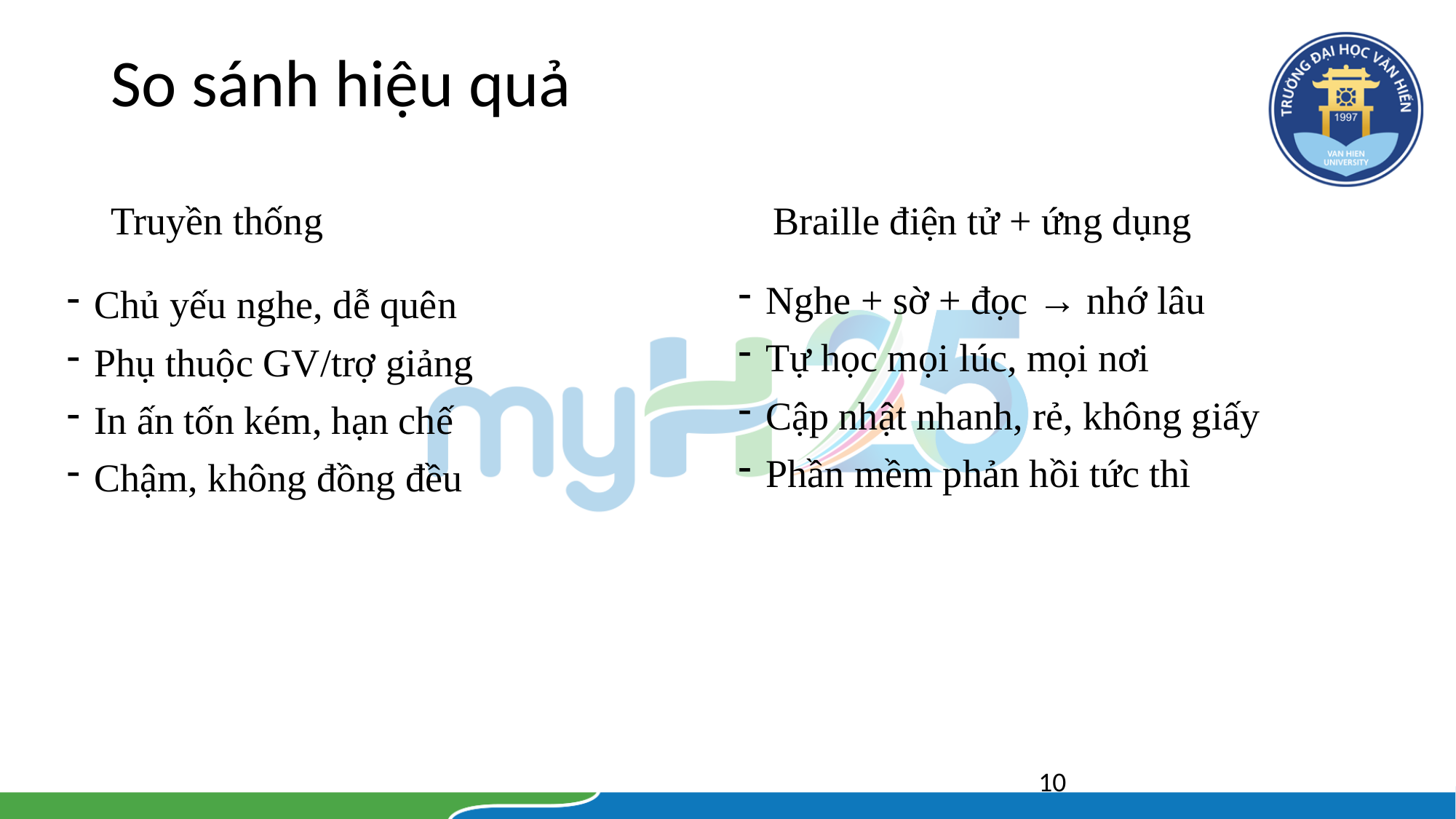

# So sánh hiệu quả
Truyền thống
Braille điện tử + ứng dụng
Nghe + sờ + đọc → nhớ lâu
Tự học mọi lúc, mọi nơi
Cập nhật nhanh, rẻ, không giấy
Phần mềm phản hồi tức thì
Chủ yếu nghe, dễ quên
Phụ thuộc GV/trợ giảng
In ấn tốn kém, hạn chế
Chậm, không đồng đều
10